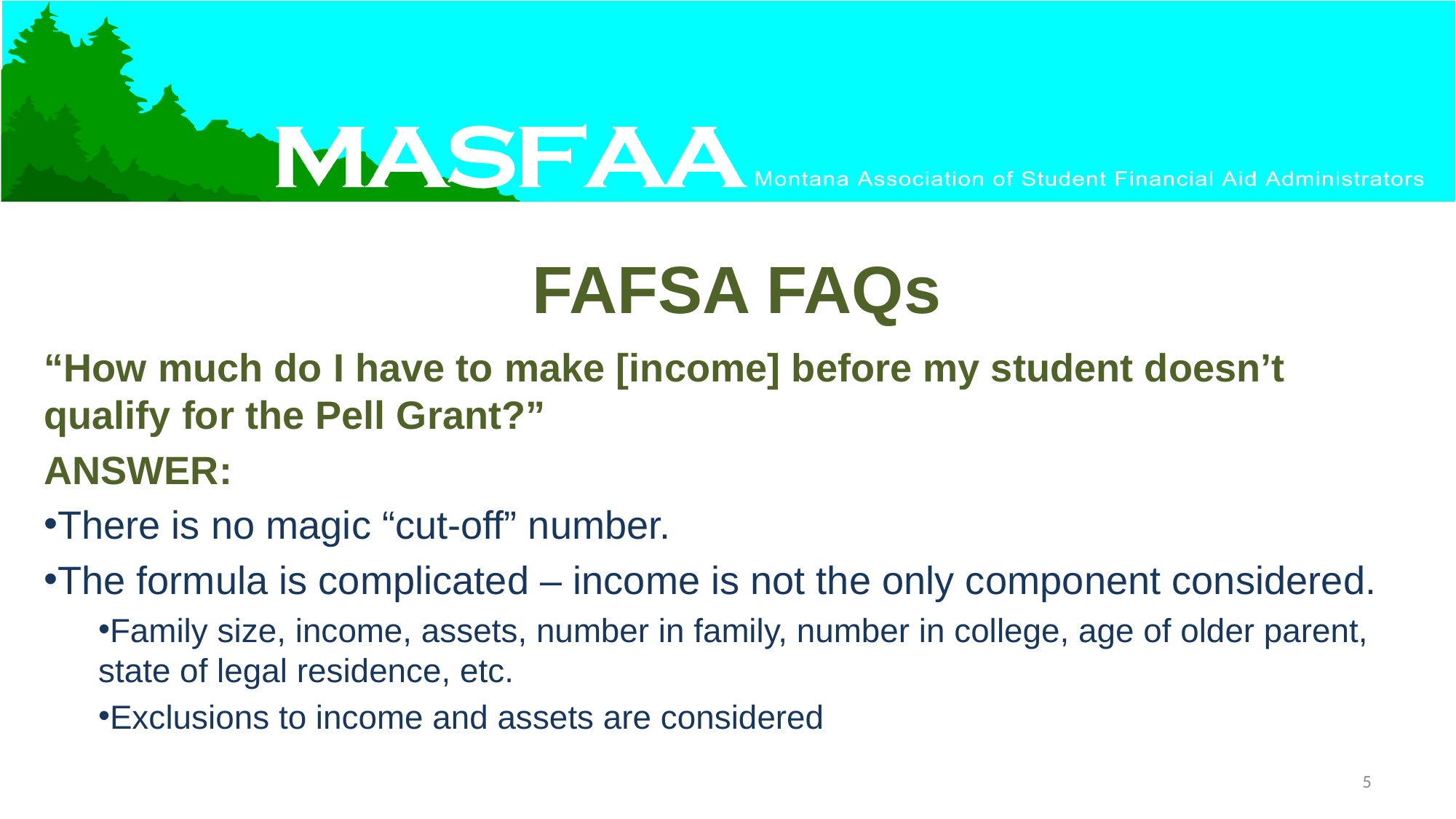

# FAFSA FAQs
“How much do I have to make [income] before my student doesn’t qualify for the Pell Grant?”
ANSWER:
There is no magic “cut-off” number.
The formula is complicated – income is not the only component considered.
Family size, income, assets, number in family, number in college, age of older parent, state of legal residence, etc.
Exclusions to income and assets are considered
5